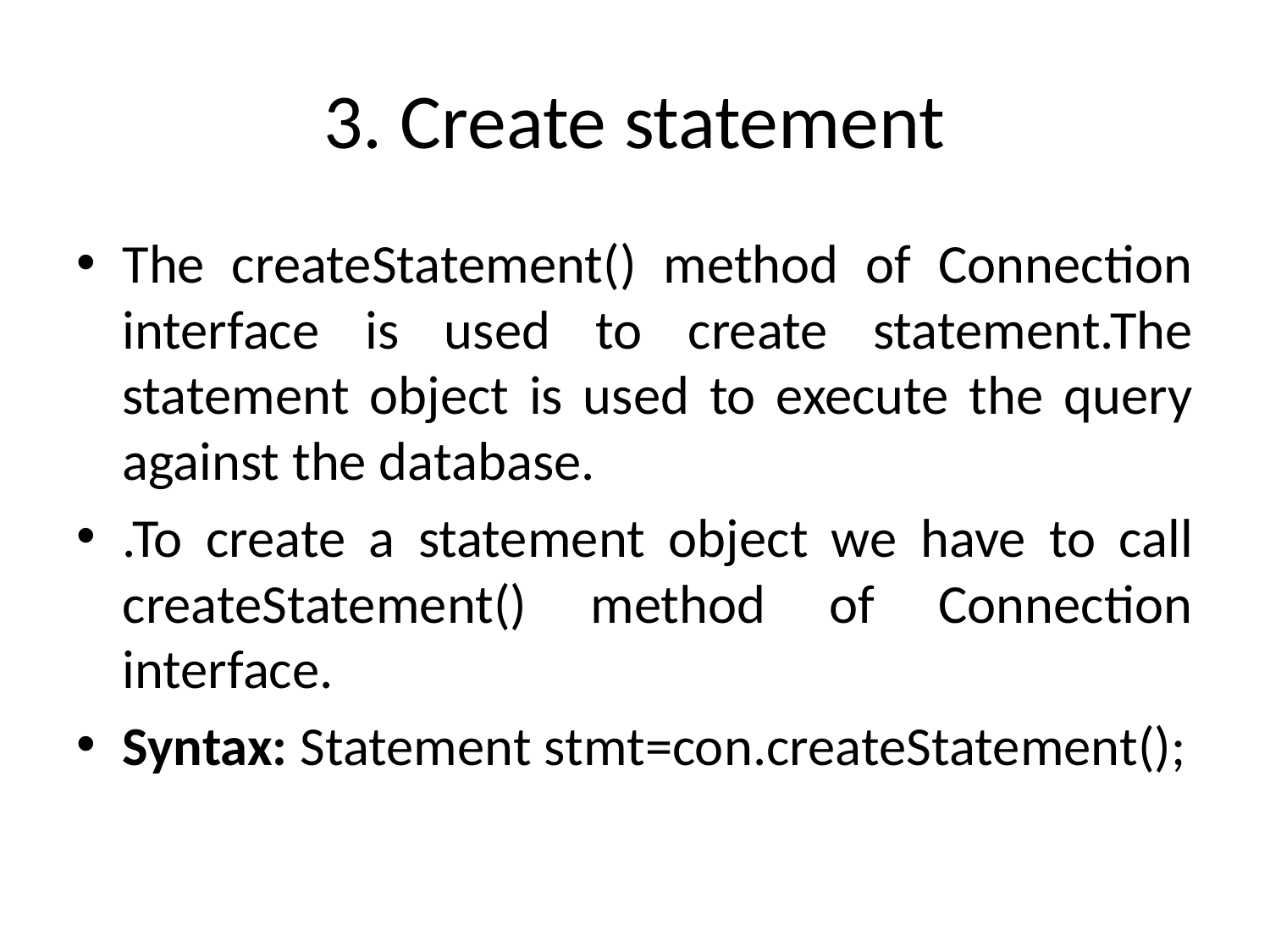

# 3. Create statement
The createStatement() method of Connection interface is used to create statement.The statement object is used to execute the query against the database.
.To create a statement object we have to call createStatement() method of Connection interface.
Syntax: Statement stmt=con.createStatement();